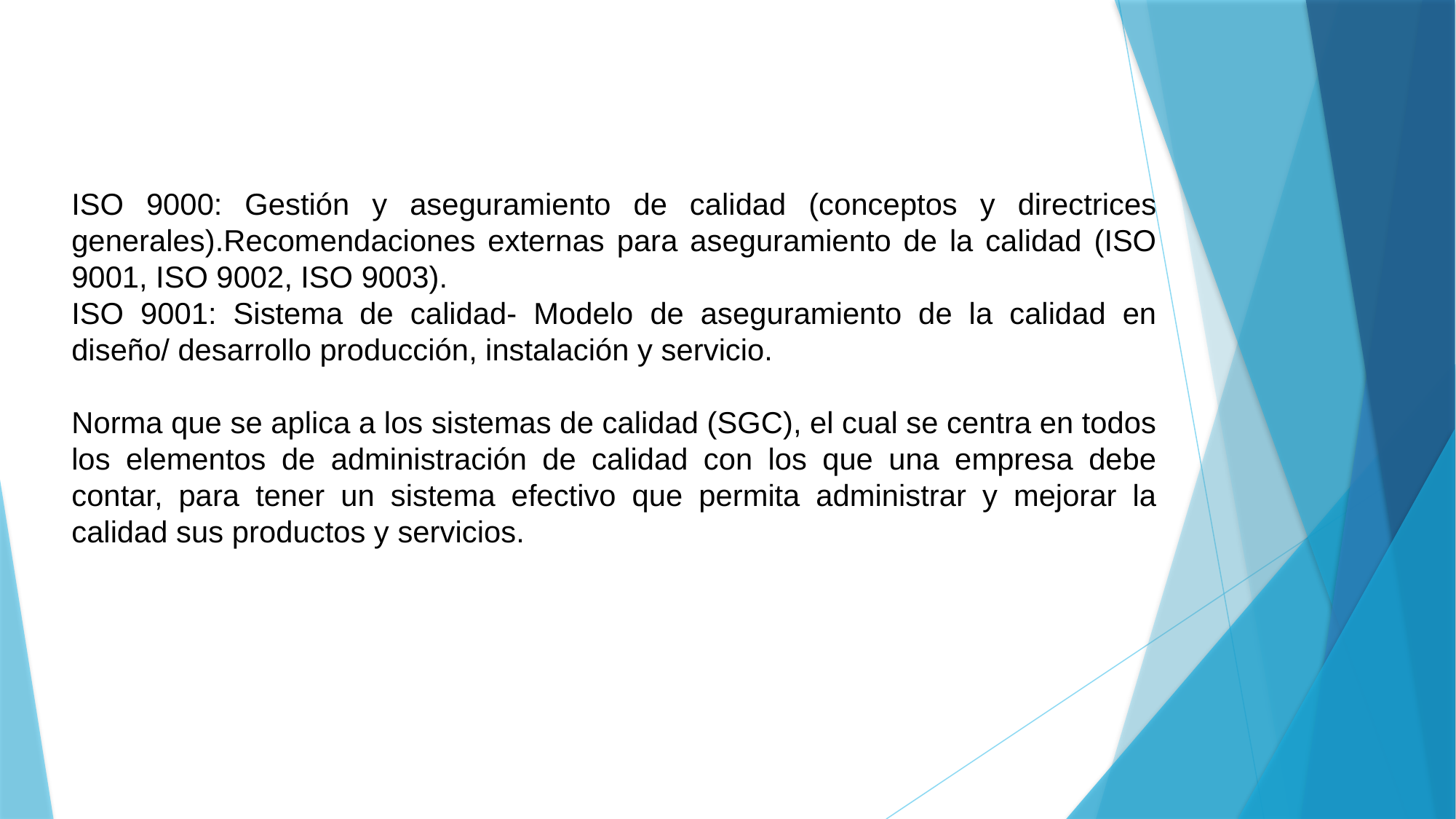

ISO 9000: Gestión y aseguramiento de calidad (conceptos y directrices generales).Recomendaciones externas para aseguramiento de la calidad (ISO 9001, ISO 9002, ISO 9003).
ISO 9001: Sistema de calidad- Modelo de aseguramiento de la calidad en diseño/ desarrollo producción, instalación y servicio.

Norma que se aplica a los sistemas de calidad (SGC), el cual se centra en todos los elementos de administración de calidad con los que una empresa debe contar, para tener un sistema efectivo que permita administrar y mejorar la calidad sus productos y servicios.